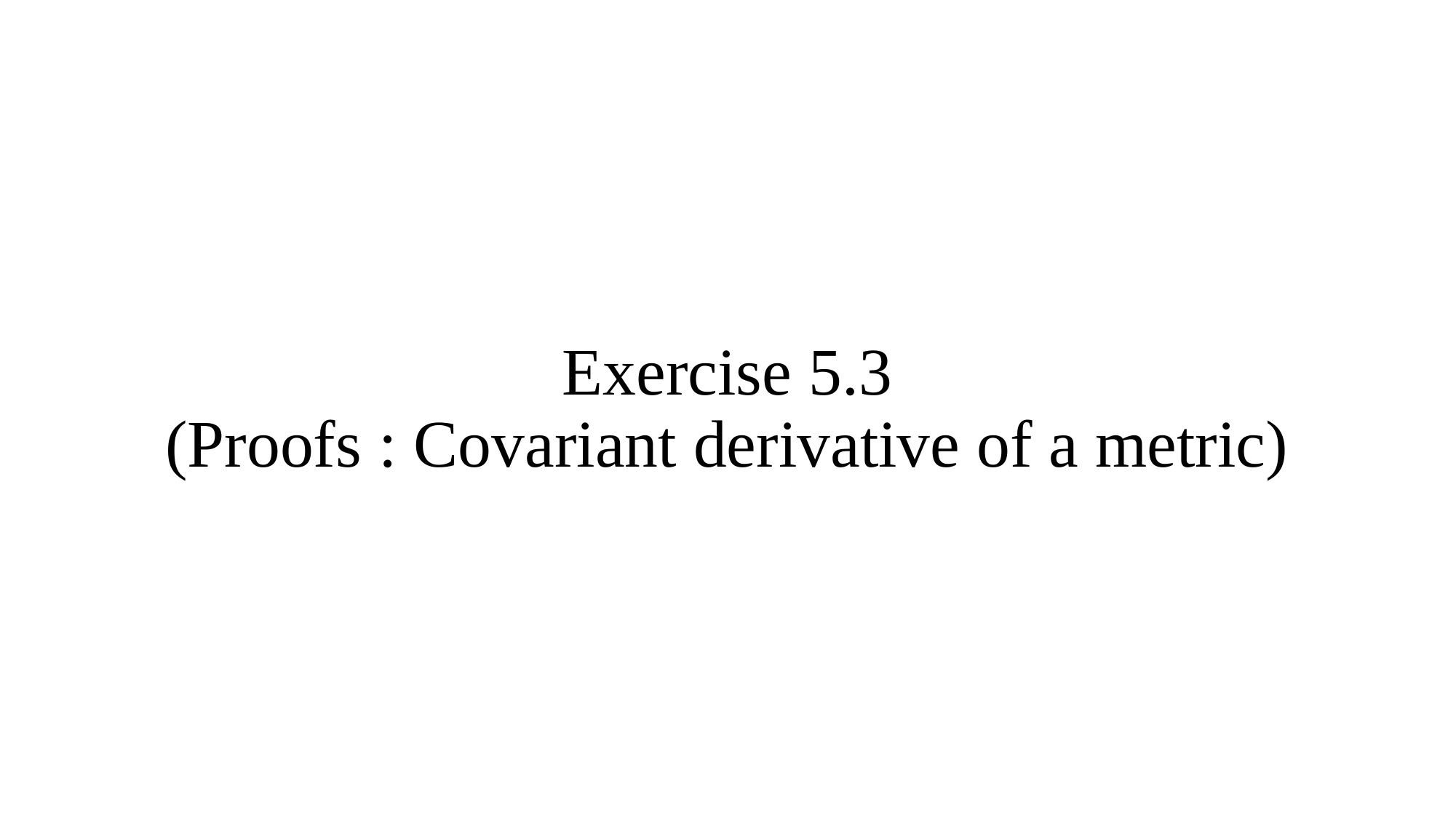

# Exercise 5.3 (Proofs : Covariant derivative of a metric)